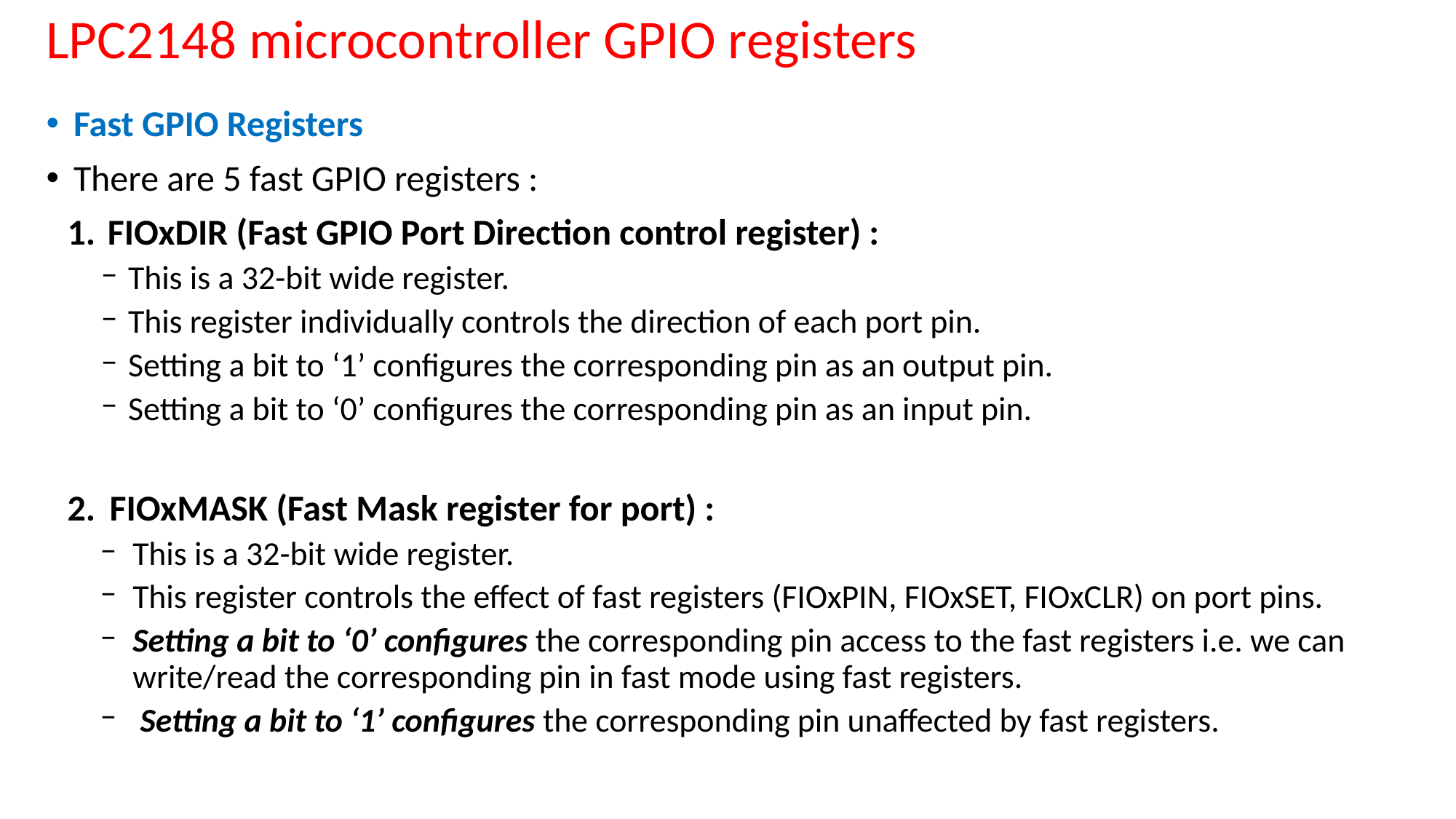

# LPC2148 microcontroller GPIO registers
Fast GPIO Registers
There are 5 fast GPIO registers :
FIOxDIR (Fast GPIO Port Direction control register) :
This is a 32-bit wide register.
This register individually controls the direction of each port pin.
Setting a bit to ‘1’ configures the corresponding pin as an output pin.
Setting a bit to ‘0’ configures the corresponding pin as an input pin.

FIOxMASK (Fast Mask register for port) :
This is a 32-bit wide register.
This register controls the effect of fast registers (FIOxPIN, FIOxSET, FIOxCLR) on port pins.
Setting a bit to ‘0’ configures the corresponding pin access to the fast registers i.e. we can write/read the corresponding pin in fast mode using fast registers.
 Setting a bit to ‘1’ configures the corresponding pin unaffected by fast registers.